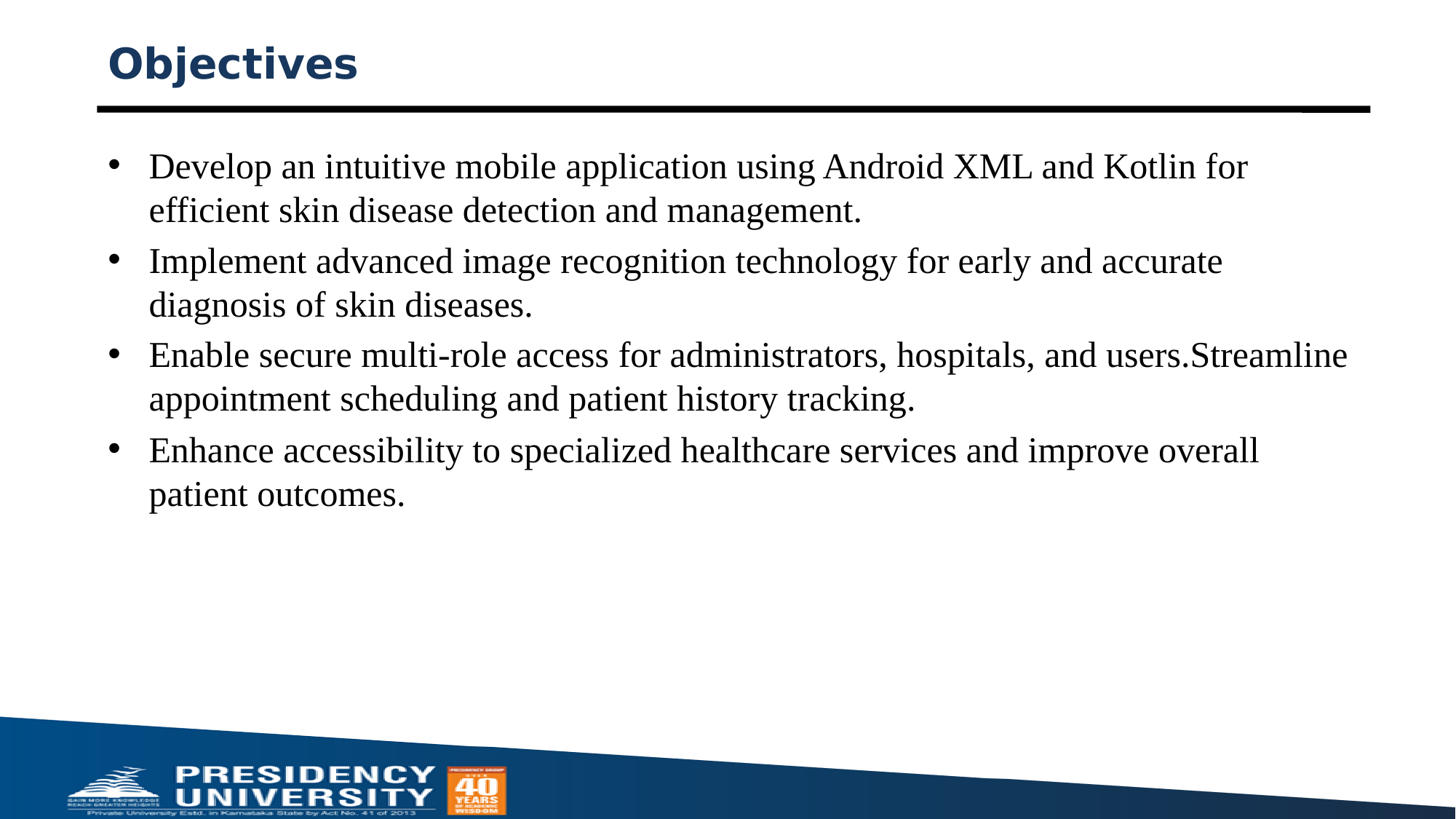

# Objectives
Develop an intuitive mobile application using Android XML and Kotlin for efficient skin disease detection and management.
Implement advanced image recognition technology for early and accurate diagnosis of skin diseases.
Enable secure multi-role access for administrators, hospitals, and users.Streamline appointment scheduling and patient history tracking.
Enhance accessibility to specialized healthcare services and improve overall patient outcomes.